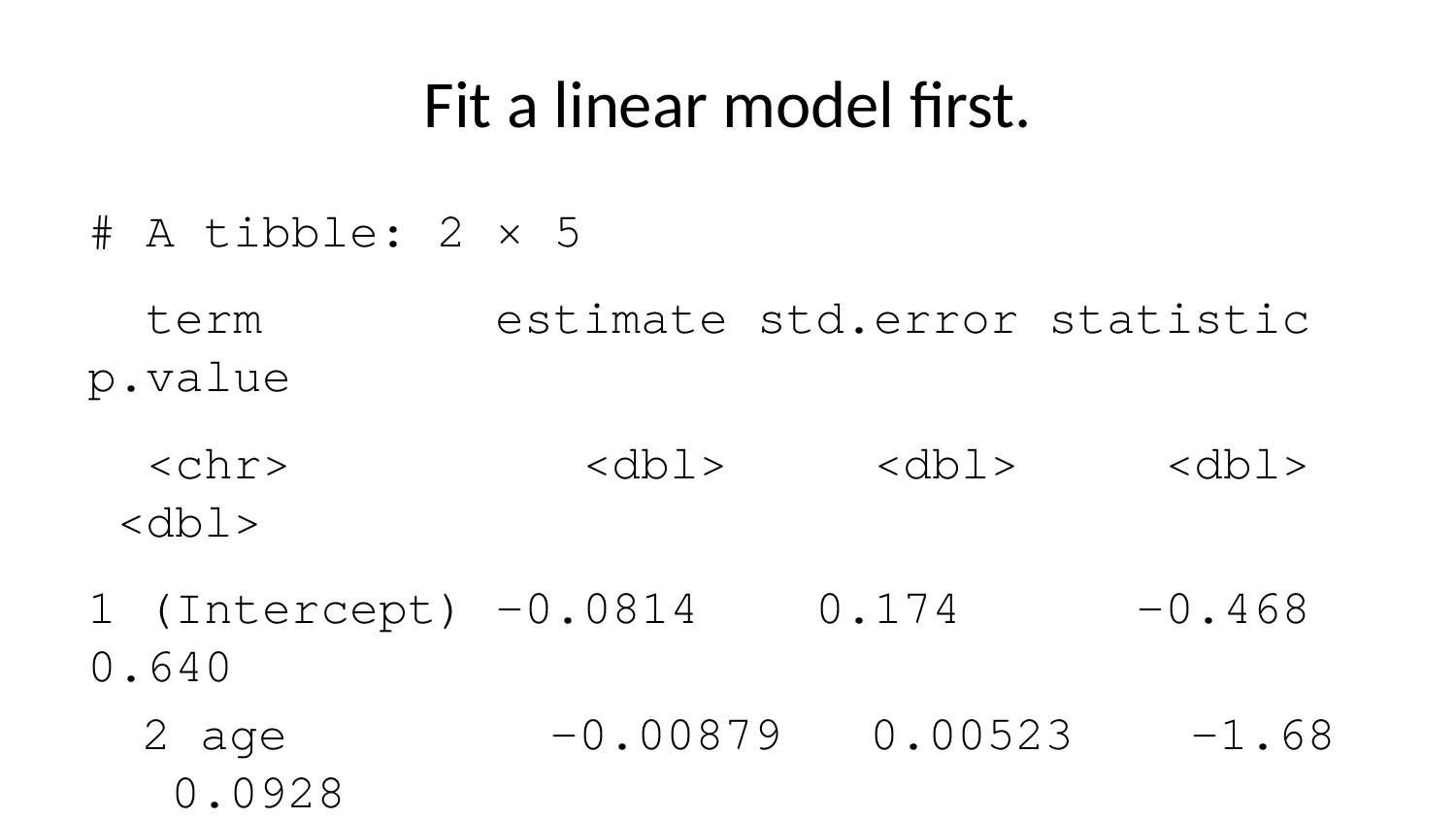

# Fit a linear model first.
# A tibble: 2 × 5
  term        estimate std.error statistic p.value
  <chr>          <dbl>     <dbl>     <dbl>   <dbl>
1 (Intercept) -0.0814    0.174      -0.468  0.640
2 age         -0.00879   0.00523    -1.68   0.0928